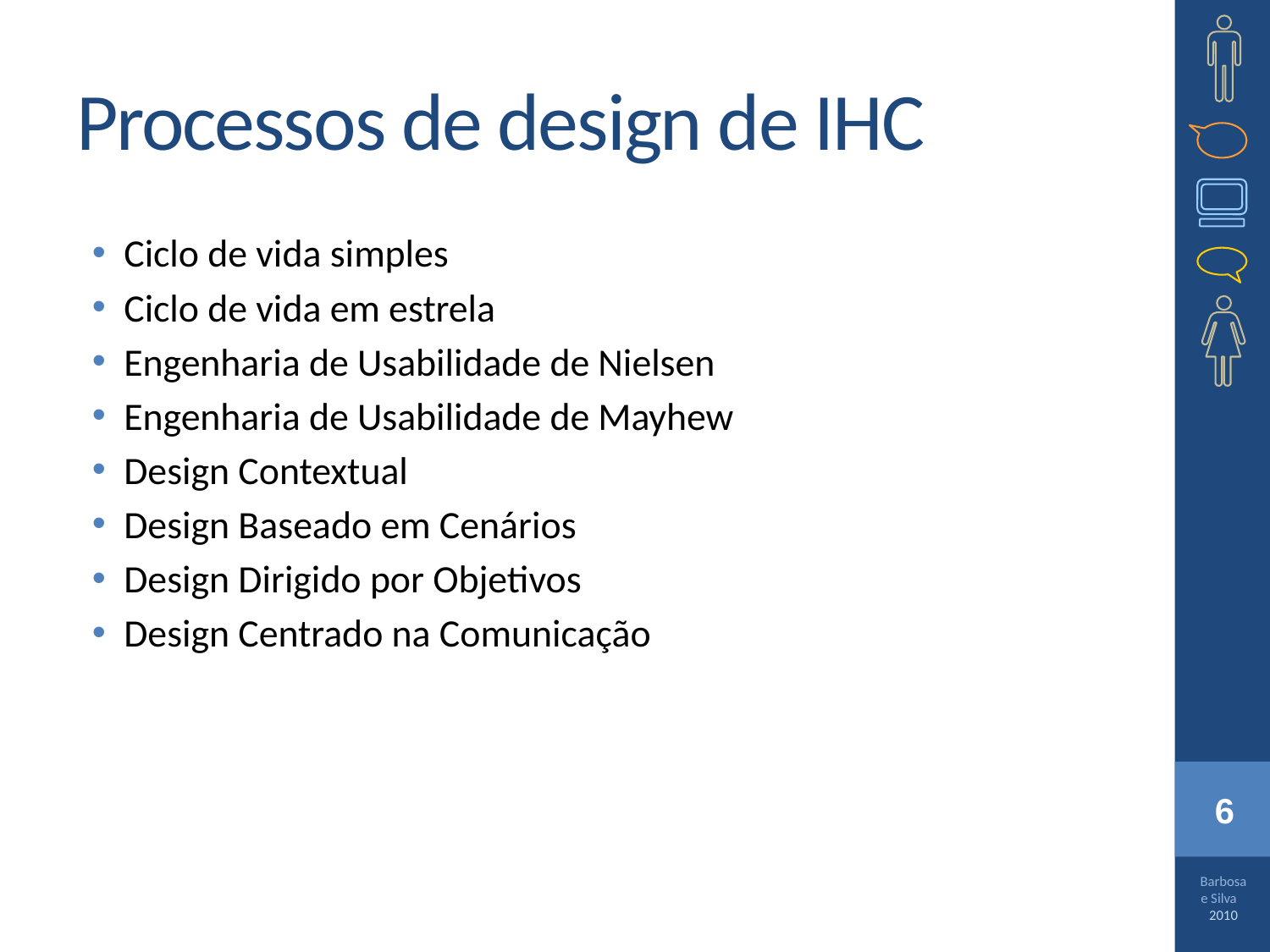

# Processos de design de IHC
Ciclo de vida simples
Ciclo de vida em estrela
Engenharia de Usabilidade de Nielsen
Engenharia de Usabilidade de Mayhew
Design Contextual
Design Baseado em Cenários
Design Dirigido por Objetivos
Design Centrado na Comunicação